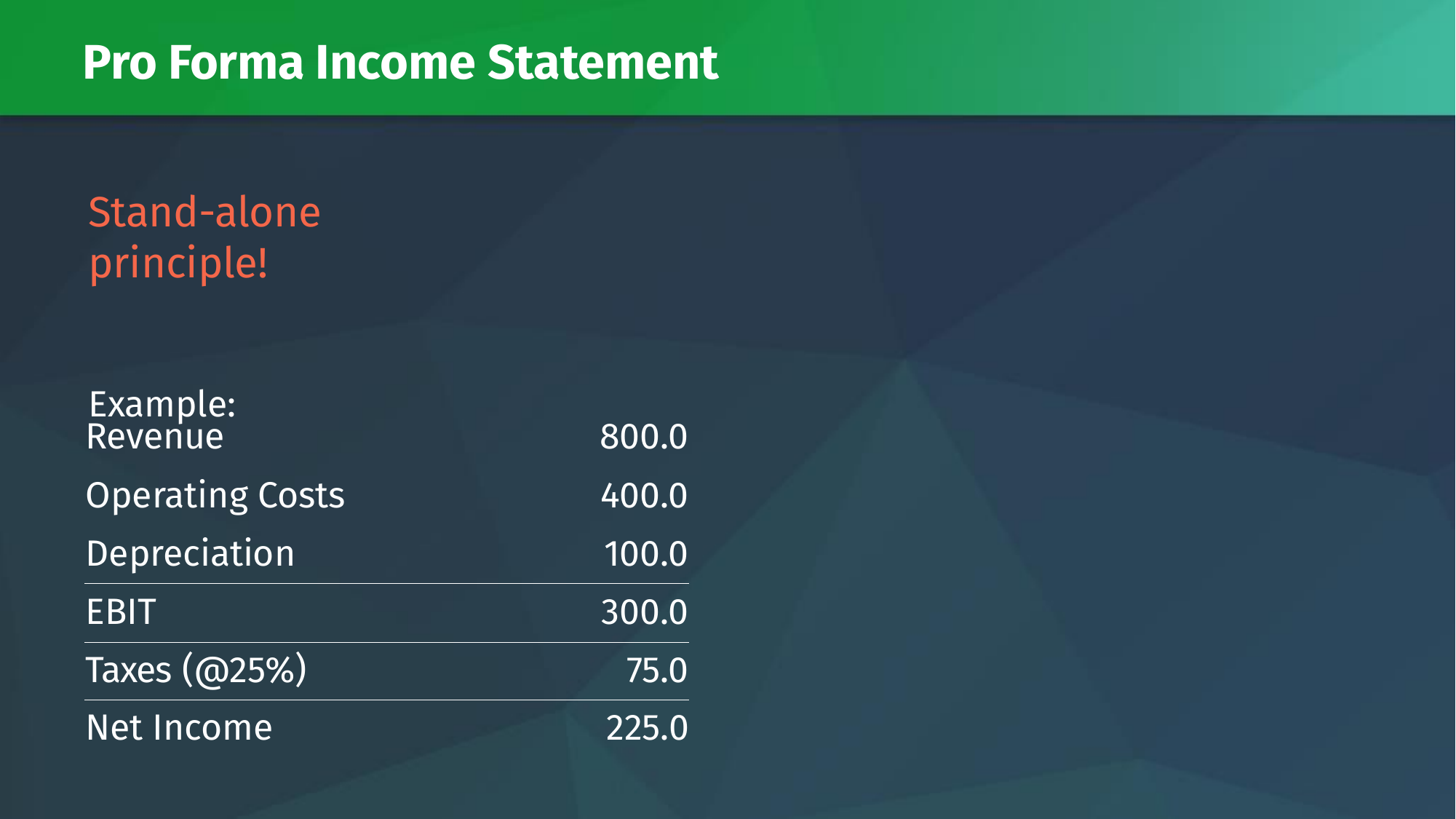

# Pro Forma Income Statement
Stand-alone principle!

Example:
| Revenue | 800.0 |
| --- | --- |
| Operating Costs | 400.0 |
| Depreciation | 100.0 |
| EBIT | 300.0 |
| Taxes (@25%) | 75.0 |
| Net Income | 225.0 |